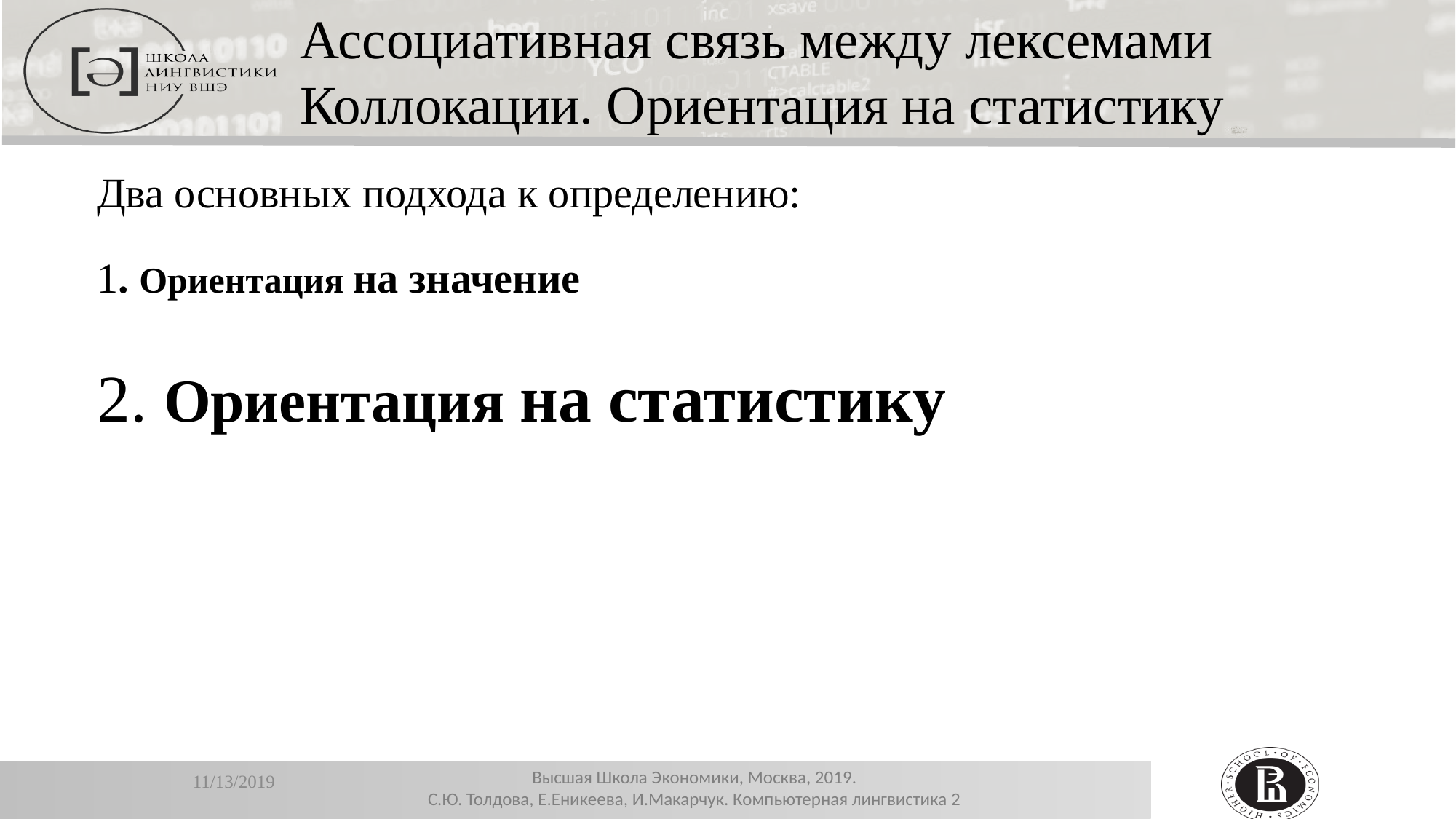

Ассоциативная связь между лексемами
Коллокации. Ориентация на статистику
Два основных подхода к определению:
1. Ориентация на значение
2. Ориентация на статистику
11/13/2019